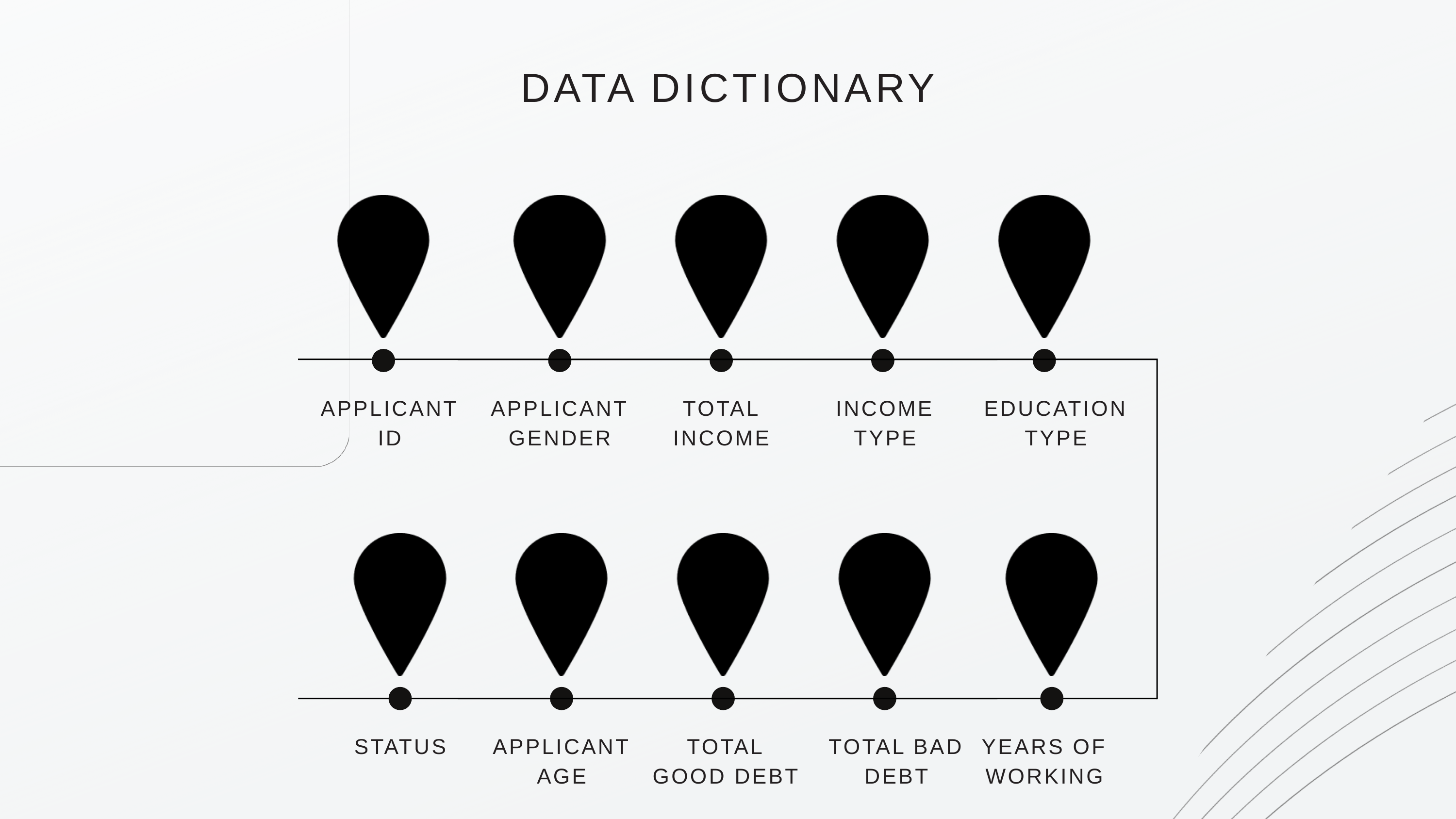

DATA DICTIONARY

APPLICANT ID
APPLICANTGENDER
TOTAL INCOME
INCOME TYPE
EDUCATION TYPE

STATUS
APPLICANT AGE
TOTAL GOOD DEBT
TOTAL BAD DEBT
YEARS OF WORKING